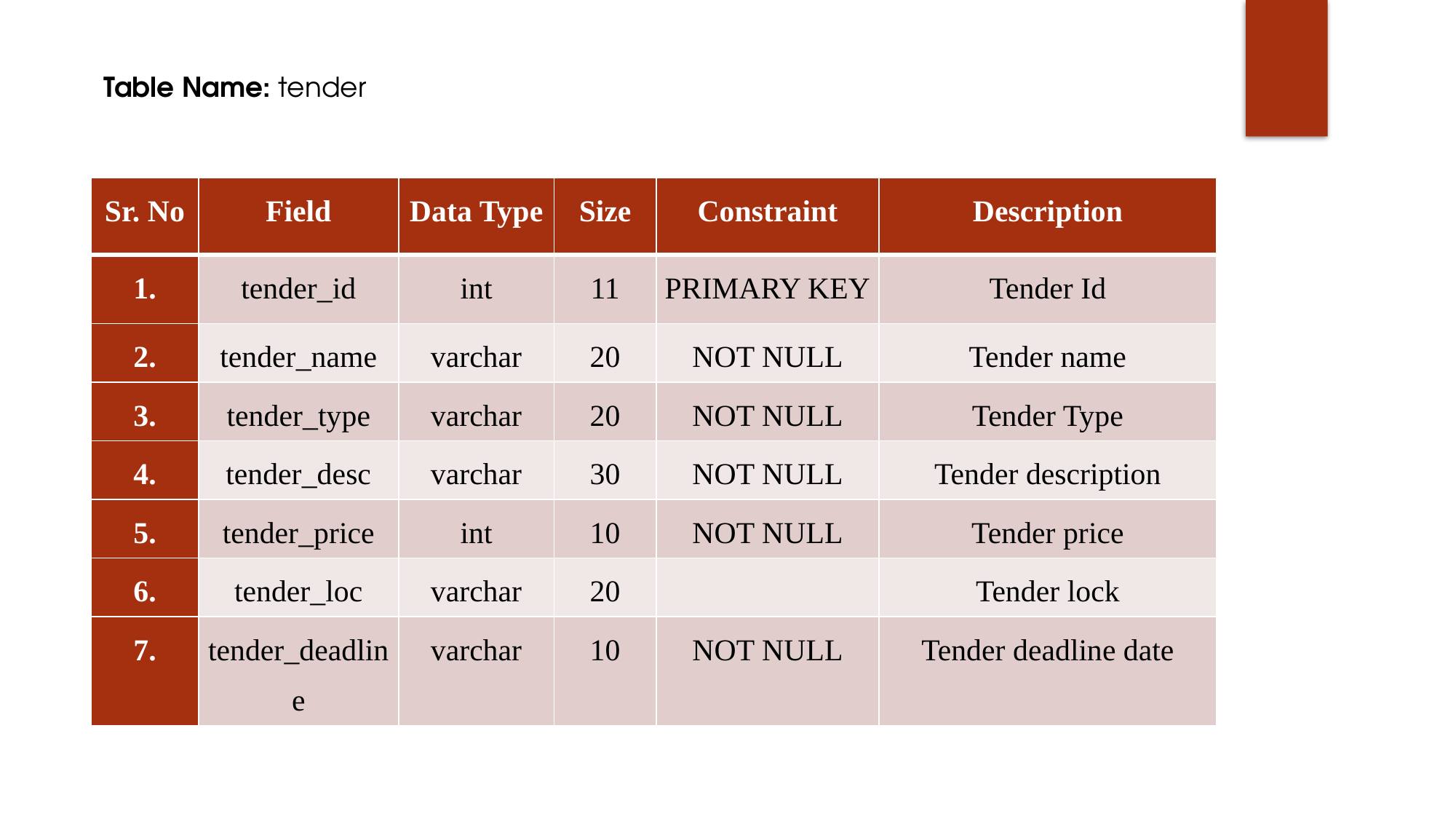

Table Name: tender

| Sr. No | Field | Data Type | Size | Constraint | Description |
| --- | --- | --- | --- | --- | --- |
| 1. | tender\_id | int | 11 | PRIMARY KEY | Tender Id |
| 2. | tender\_name | varchar | 20 | NOT NULL | Tender name |
| 3. | tender\_type | varchar | 20 | NOT NULL | Tender Type |
| 4. | tender\_desc | varchar | 30 | NOT NULL | Tender description |
| 5. | tender\_price | int | 10 | NOT NULL | Tender price |
| 6. | tender\_loc | varchar | 20 |  | Tender lock |
| 7. | tender\_deadline | varchar | 10 | NOT NULL | Tender deadline date |